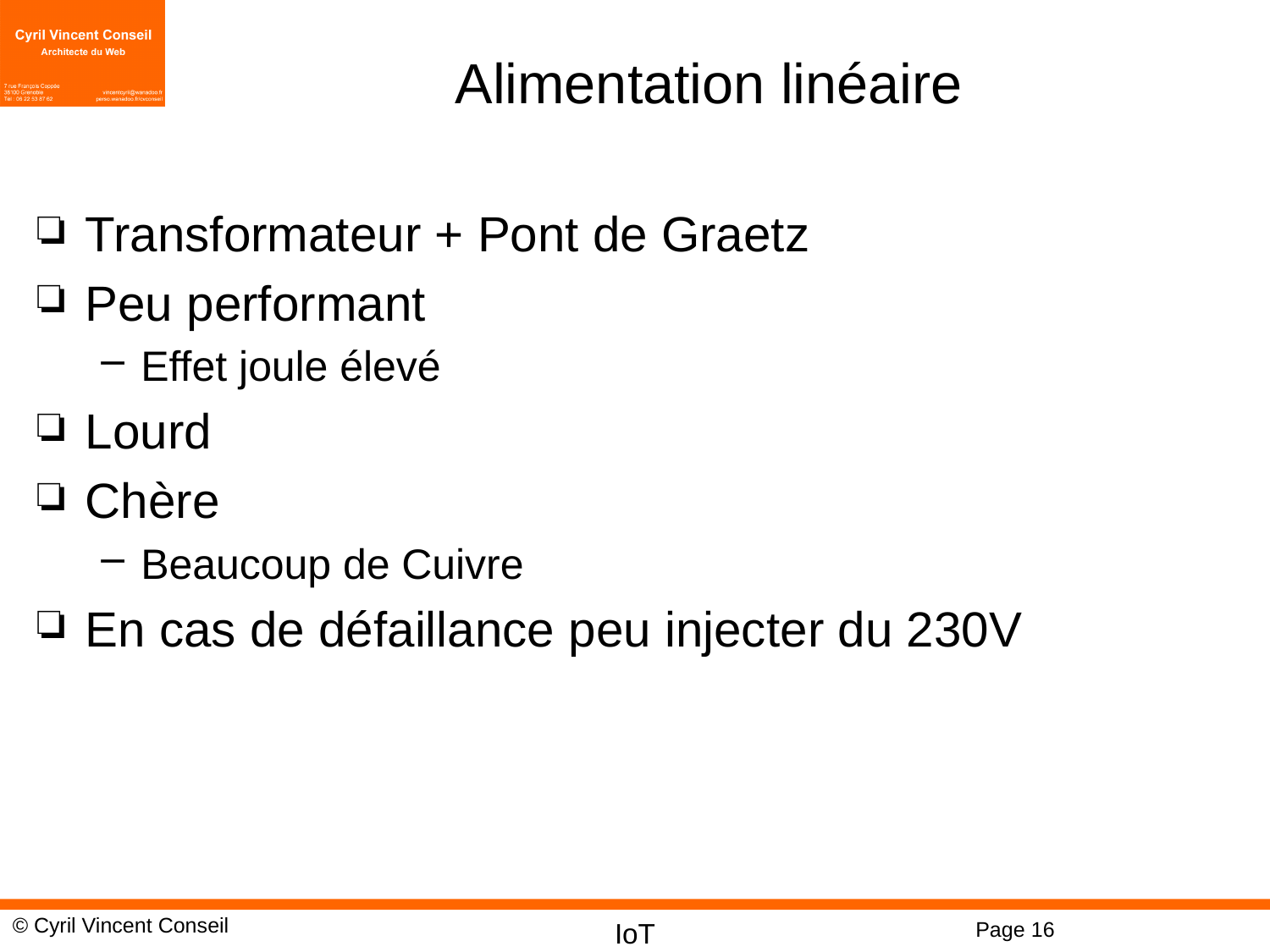

# Alimentation linéaire
Transformateur + Pont de Graetz
Peu performant
Effet joule élevé
Lourd
Chère
Beaucoup de Cuivre
En cas de défaillance peu injecter du 230V